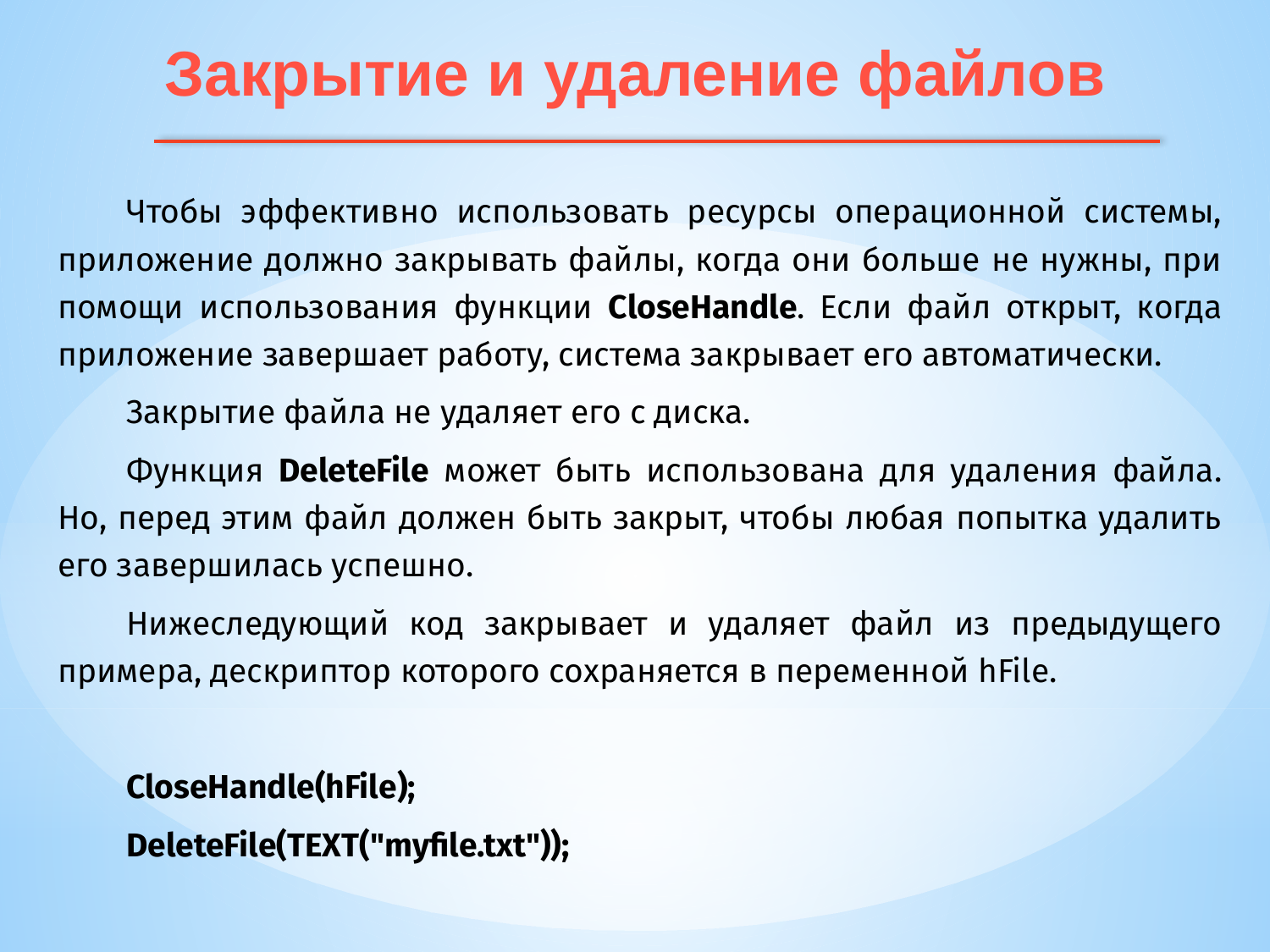

Закрытие и удаление файлов
Чтобы эффективно использовать ресурсы операционной системы, приложение должно закрывать файлы, когда они больше не нужны, при помощи использования функции CloseHandle. Если файл открыт, когда приложение завершает работу, система закрывает его автоматически.
Закрытие файла не удаляет его с диска.
Функция DeleteFile может быть использована для удаления файла. Но, перед этим файл должен быть закрыт, чтобы любая попытка удалить его завершилась успешно.
Нижеследующий код закрывает и удаляет файл из предыдущего примера, дескриптор которого сохраняется в переменной hFile.

CloseHandle(hFile);
DeleteFile(TEXT("myfile.txt"));